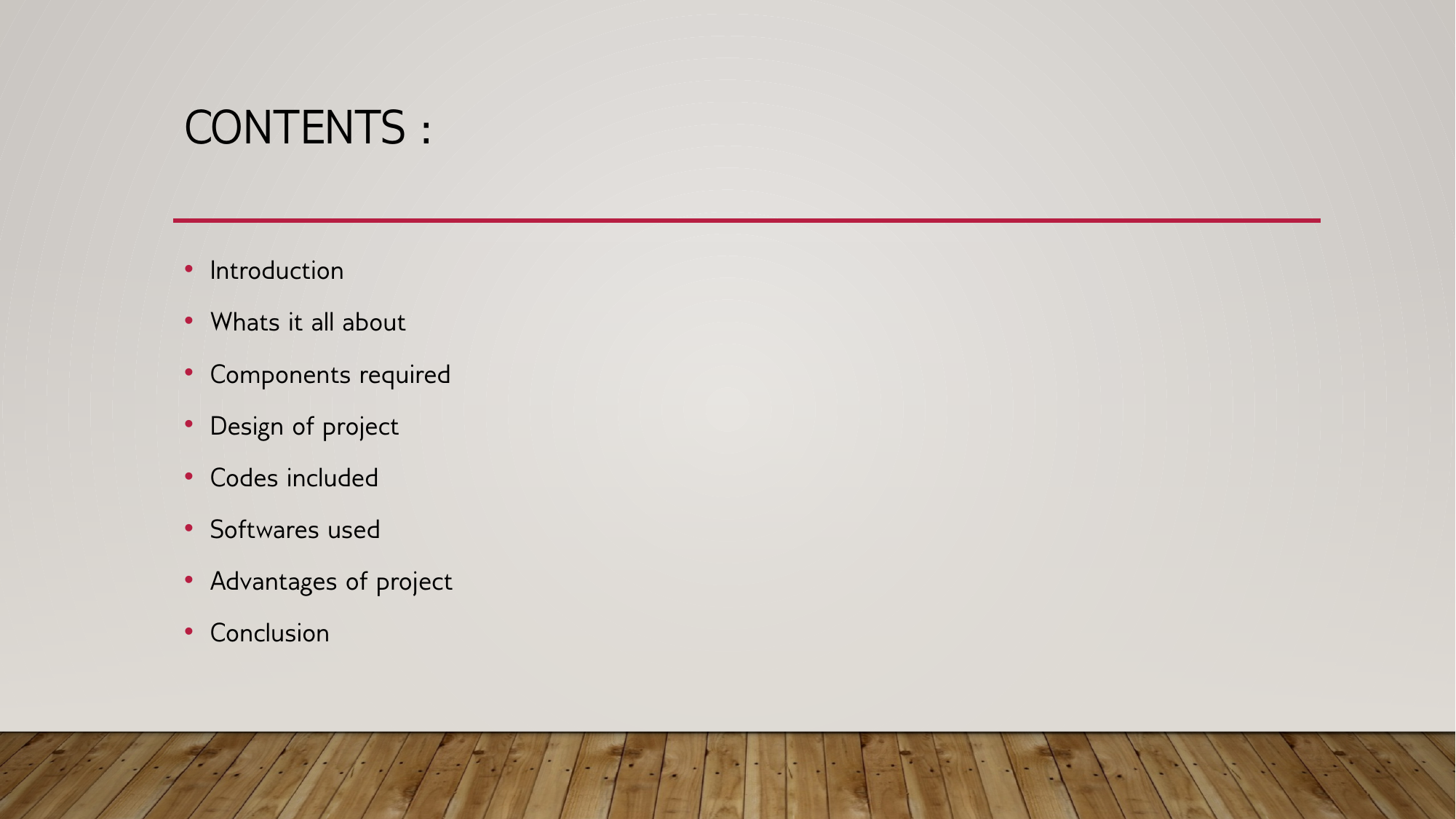

# Contents :
Introduction
Whats it all about
Components required
Design of project
Codes included
Softwares used
Advantages of project
Conclusion